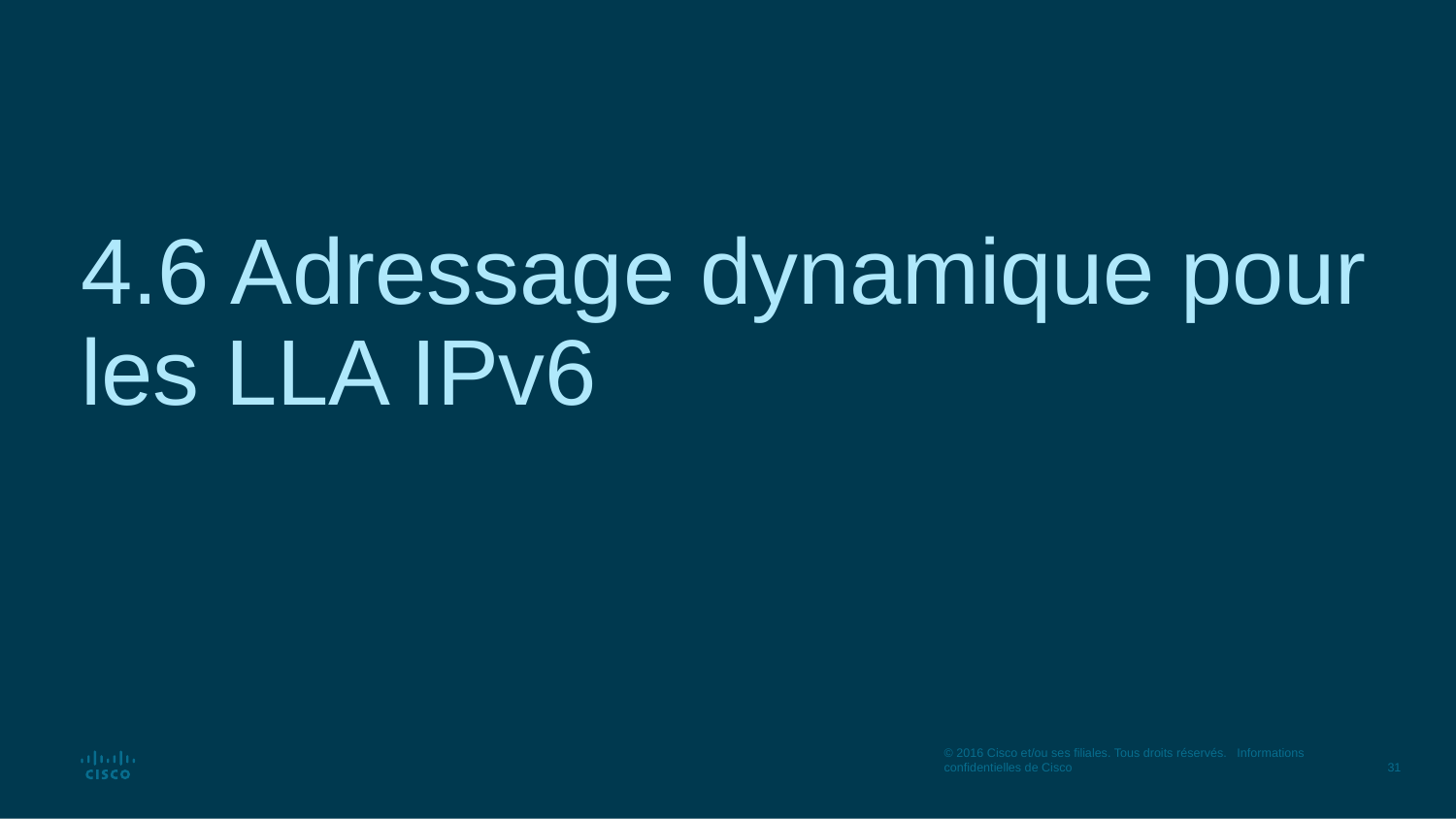

# 4.6 Adressage dynamique pour les LLA IPv6